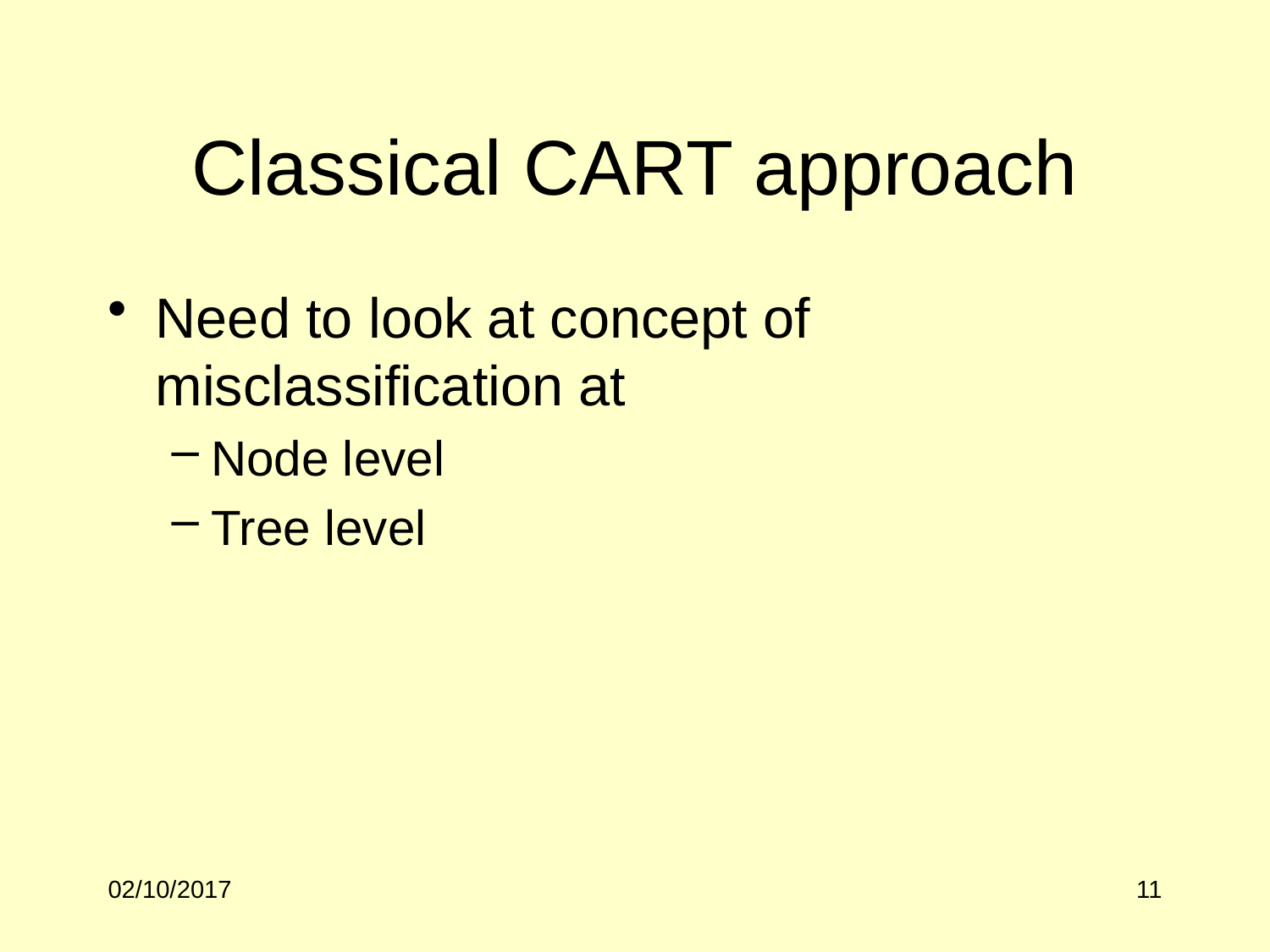

# Classical CART approach
Need to look at concept of misclassification at
Node level
Tree level

02/10/2017
11